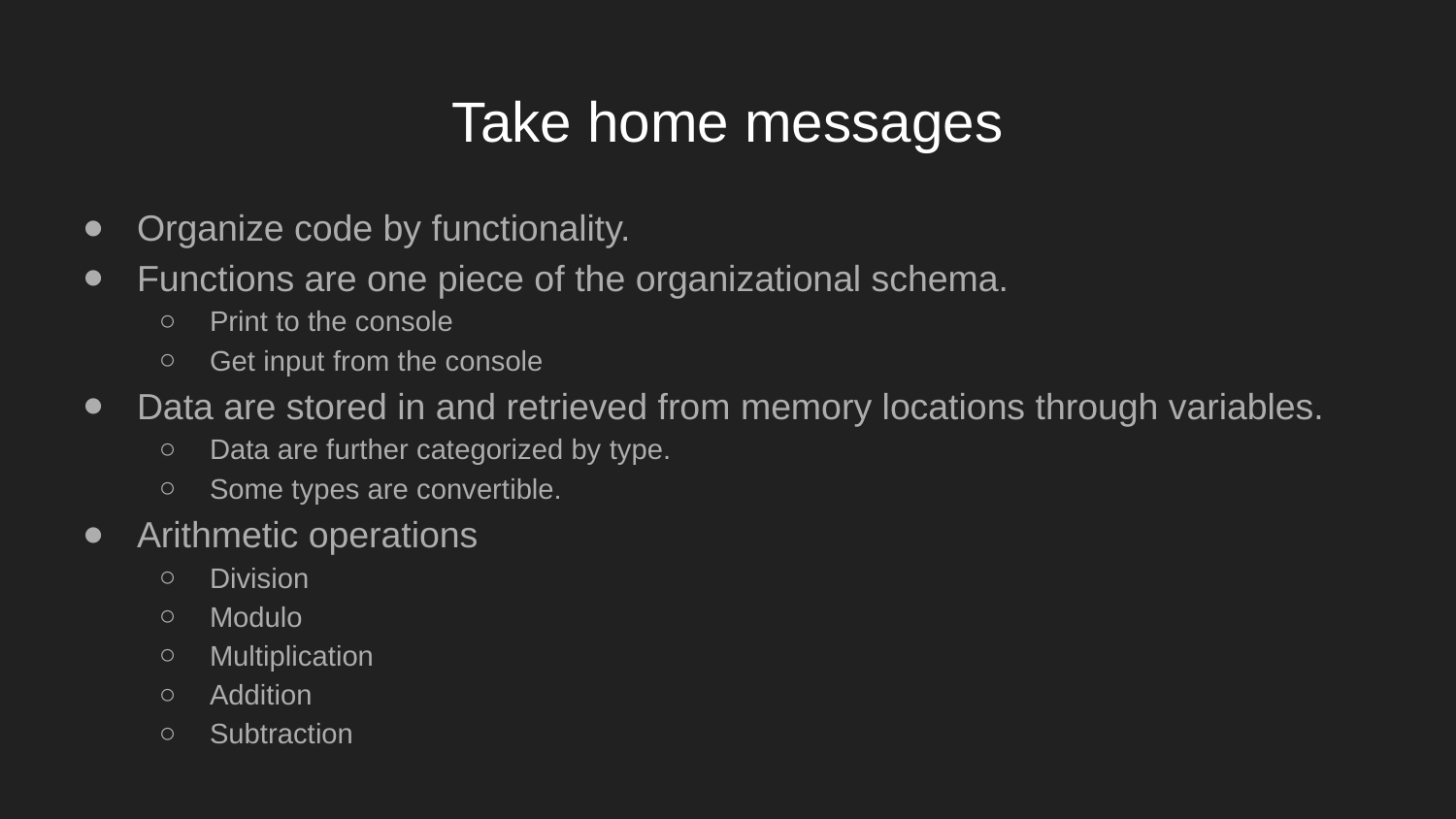

# Take home messages
Organize code by functionality.
Functions are one piece of the organizational schema.
Print to the console
Get input from the console
Data are stored in and retrieved from memory locations through variables.
Data are further categorized by type.
Some types are convertible.
Arithmetic operations
Division
Modulo
Multiplication
Addition
Subtraction